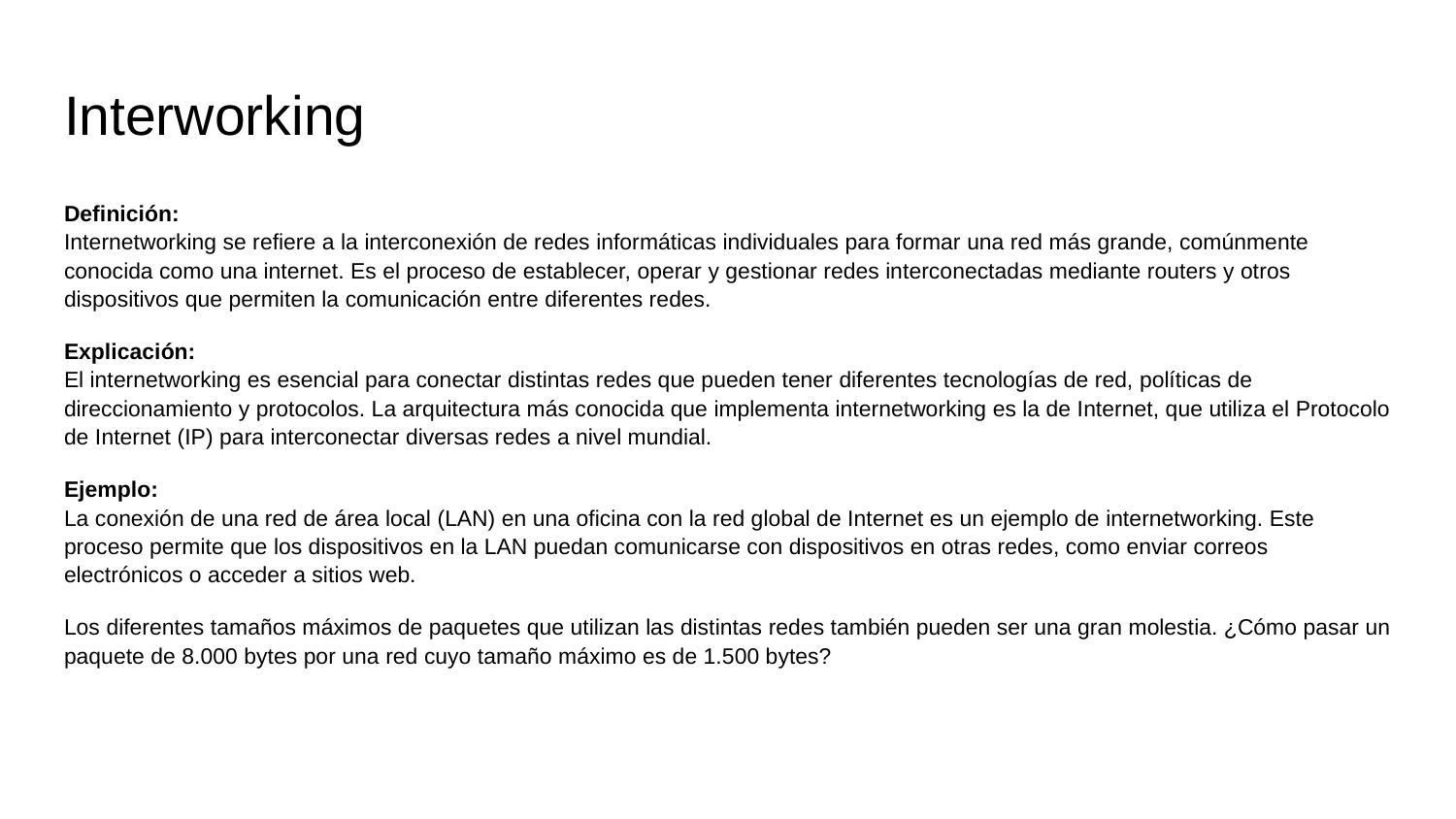

# Interworking
Definición:
Internetworking se refiere a la interconexión de redes informáticas individuales para formar una red más grande, comúnmente conocida como una internet. Es el proceso de establecer, operar y gestionar redes interconectadas mediante routers y otros dispositivos que permiten la comunicación entre diferentes redes.
Explicación:
El internetworking es esencial para conectar distintas redes que pueden tener diferentes tecnologías de red, políticas de direccionamiento y protocolos. La arquitectura más conocida que implementa internetworking es la de Internet, que utiliza el Protocolo de Internet (IP) para interconectar diversas redes a nivel mundial.
Ejemplo:
La conexión de una red de área local (LAN) en una oficina con la red global de Internet es un ejemplo de internetworking. Este proceso permite que los dispositivos en la LAN puedan comunicarse con dispositivos en otras redes, como enviar correos electrónicos o acceder a sitios web.
Los diferentes tamaños máximos de paquetes que utilizan las distintas redes también pueden ser una gran molestia. ¿Cómo pasar un paquete de 8.000 bytes por una red cuyo tamaño máximo es de 1.500 bytes?